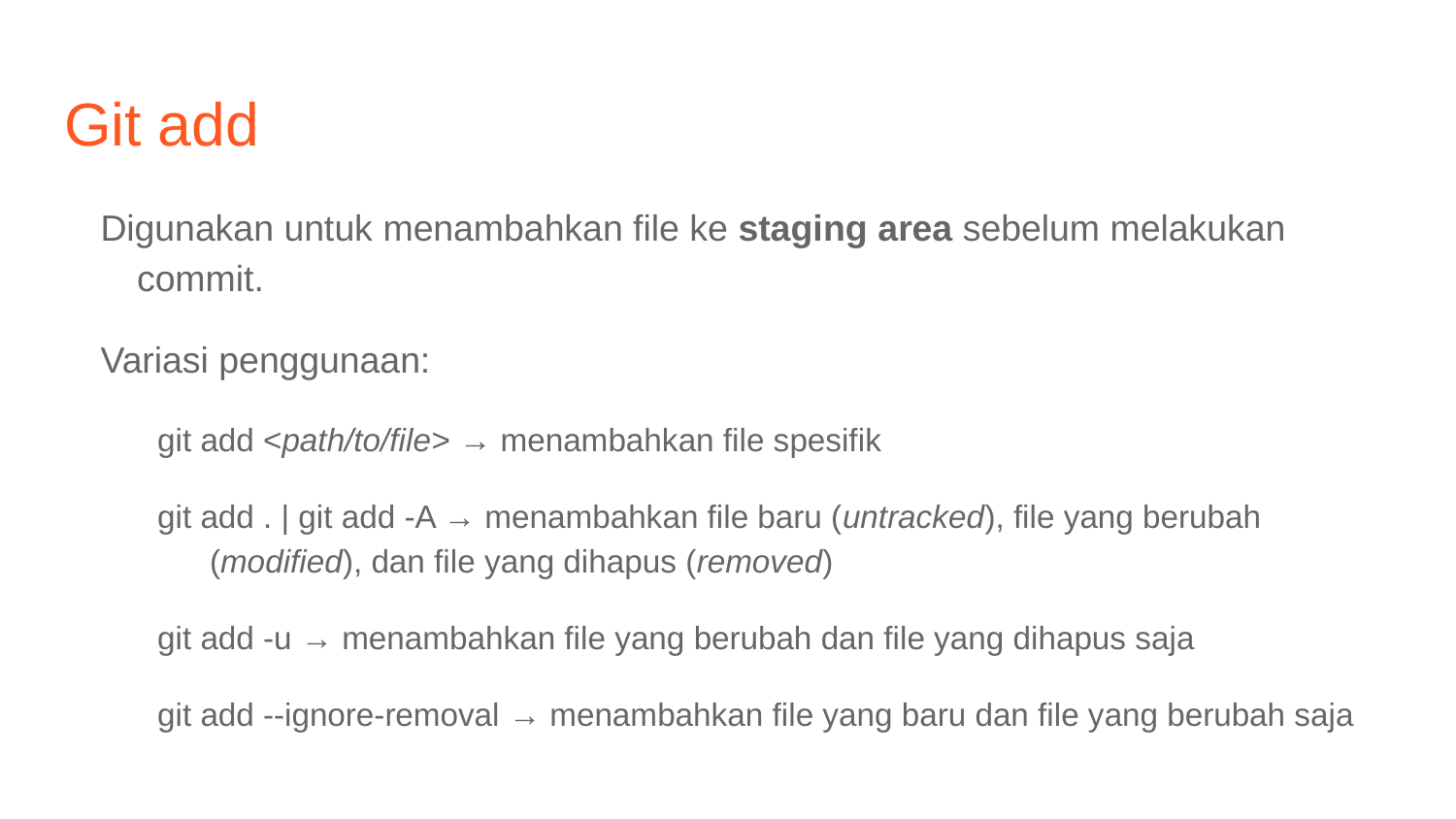

# Git add
Digunakan untuk menambahkan file ke staging area sebelum melakukan commit.
Variasi penggunaan:
git add <path/to/file> → menambahkan file spesifik
git add . | git add -A → menambahkan file baru (untracked), file yang berubah (modified), dan file yang dihapus (removed)
git add -u → menambahkan file yang berubah dan file yang dihapus saja
git add --ignore-removal → menambahkan file yang baru dan file yang berubah saja